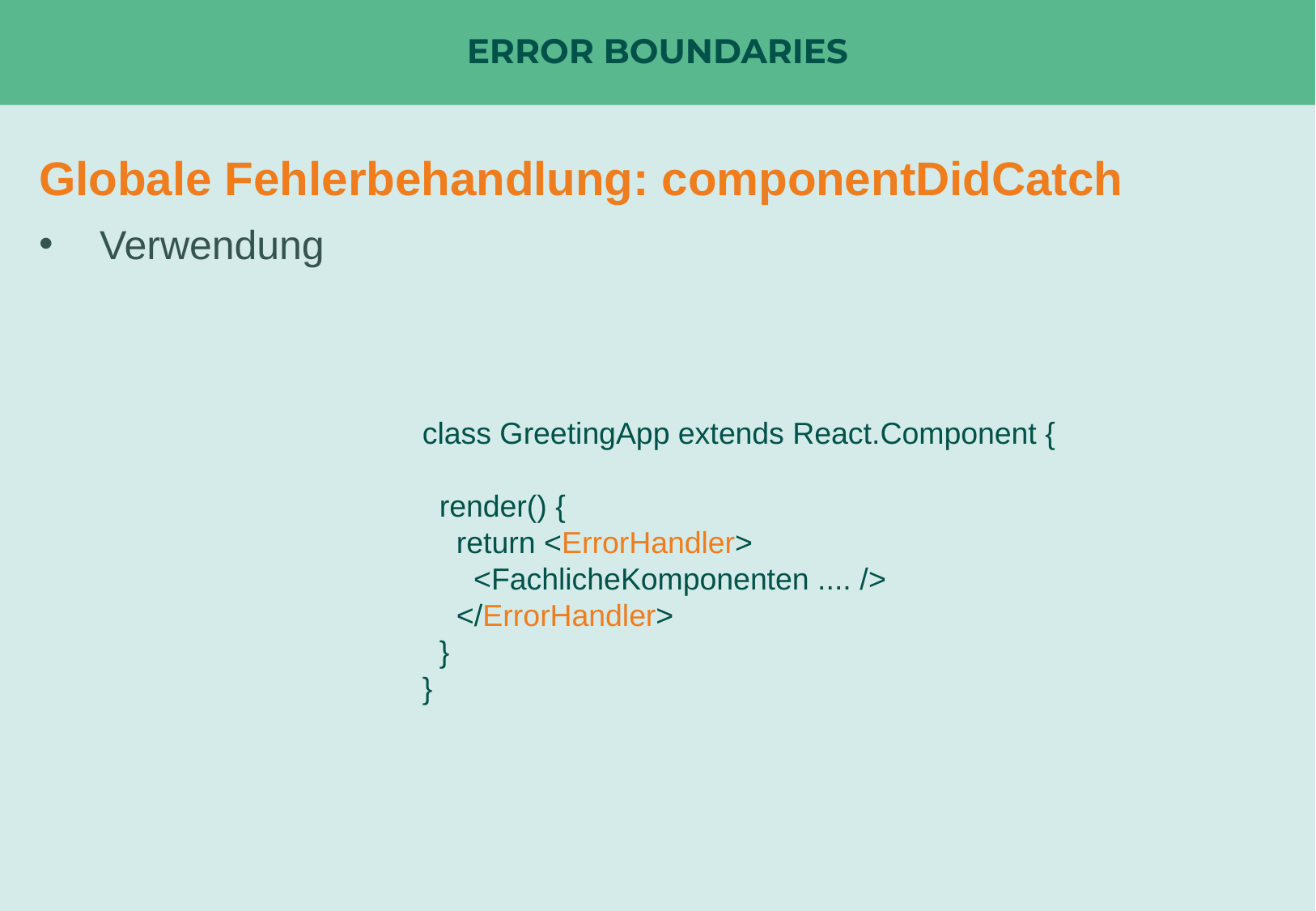

# Error Boundaries
Globale Fehlerbehandlung: componentDidCatch
Verwendung
class GreetingApp extends React.Component {

  render() {
    return <ErrorHandler>
      <FachlicheKomponenten .... />
    </ErrorHandler>
  }
}